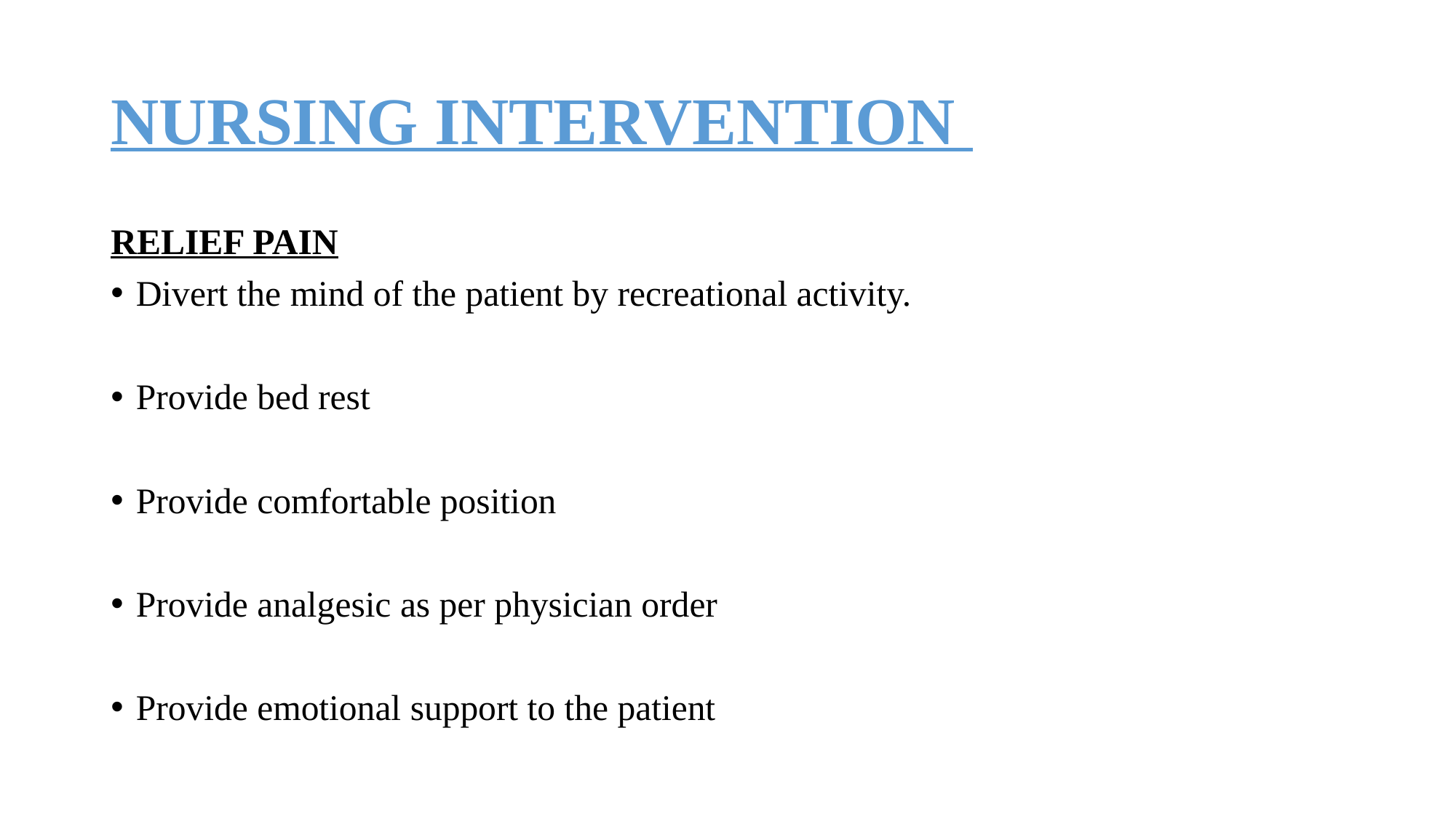

# NURSING INTERVENTION
RELIEF PAIN
Divert the mind of the patient by recreational activity.

Provide bed rest

Provide comfortable position

Provide analgesic as per physician order

Provide emotional support to the patient